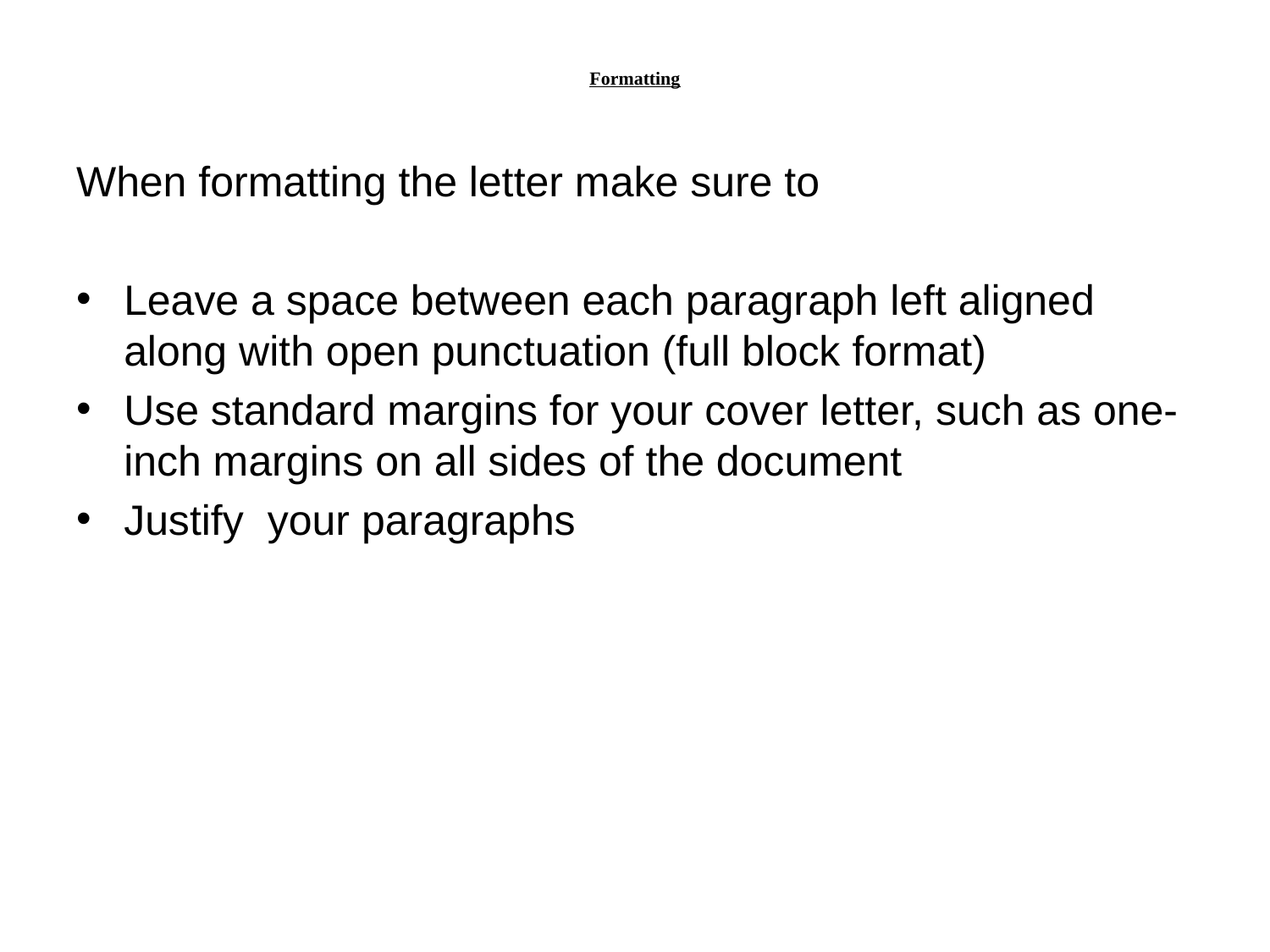

# Formatting
When formatting the letter make sure to

Leave a space between each paragraph left aligned along with open punctuation (full block format)
Use standard margins for your cover letter, such as one-inch margins on all sides of the document
Justify  your paragraphs